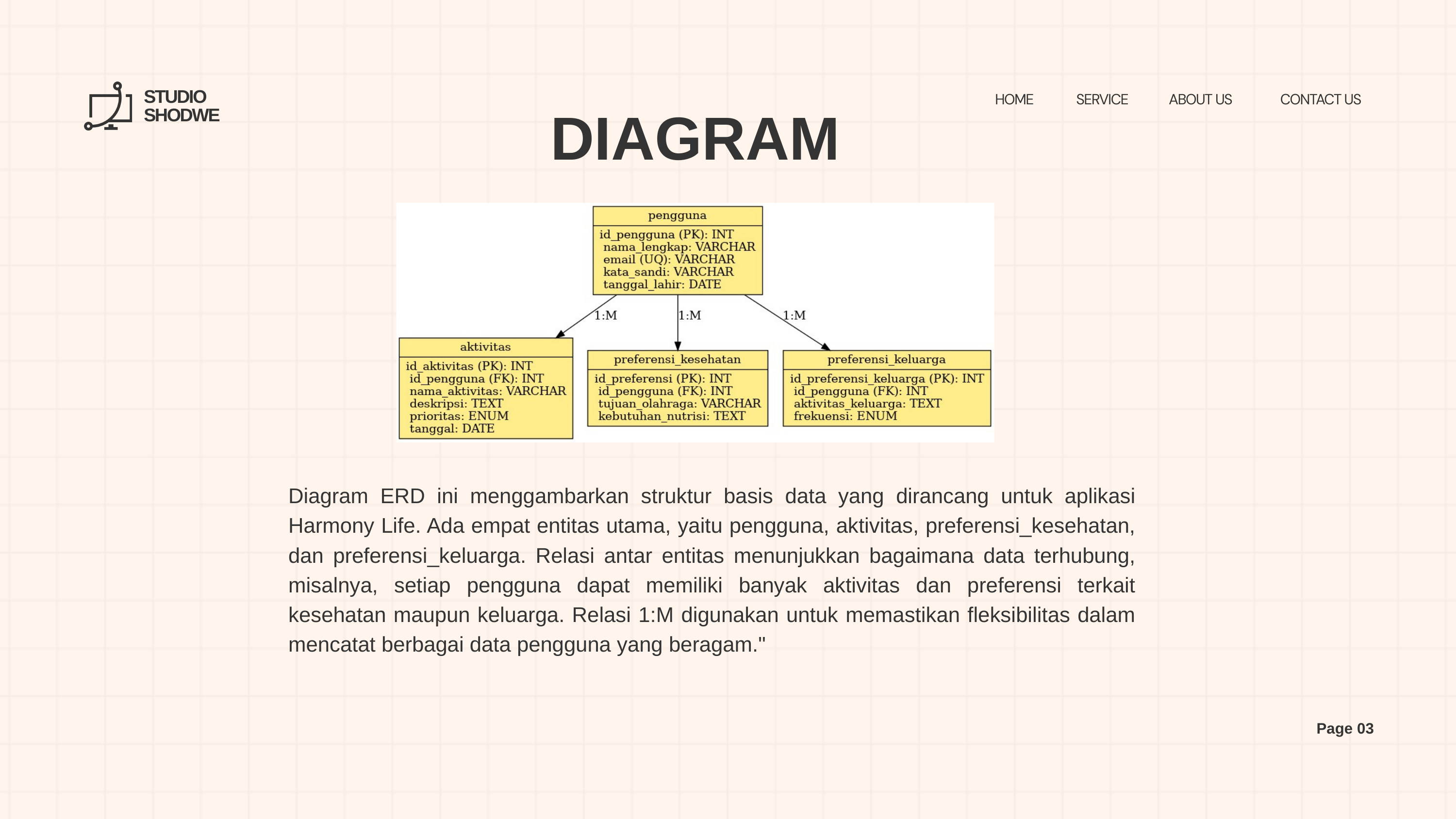

DIAGRAM
STUDIO SHODWE
HOME
SERVICE
ABOUT US
CONTACT US

Diagram ERD ini menggambarkan struktur basis data yang dirancang untuk aplikasi Harmony Life. Ada empat entitas utama, yaitu pengguna, aktivitas, preferensi_kesehatan, dan preferensi_keluarga. Relasi antar entitas menunjukkan bagaimana data terhubung, misalnya, setiap pengguna dapat memiliki banyak aktivitas dan preferensi terkait kesehatan maupun keluarga. Relasi 1:M digunakan untuk memastikan fleksibilitas dalam mencatat berbagai data pengguna yang beragam."
Page 03